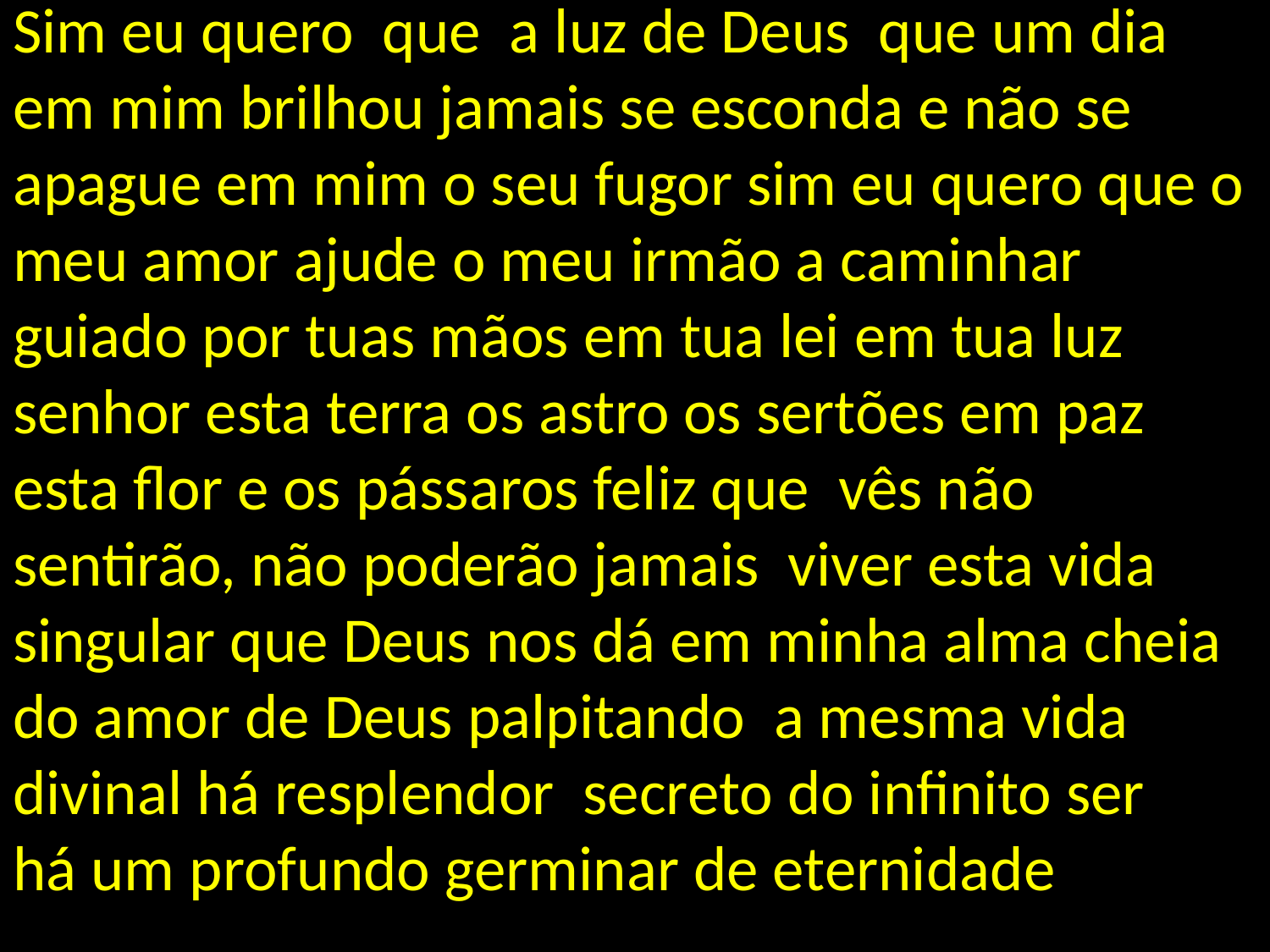

# Sim eu quero  que  a luz de Deus  que um dia em mim brilhou jamais se esconda e não se apague em mim o seu fugor sim eu quero que o meu amor ajude o meu irmão a caminhar guiado por tuas mãos em tua lei em tua luz senhor esta terra os astro os sertões em paz esta flor e os pássaros feliz que  vês não sentirão, não poderão jamais  viver esta vida singular que Deus nos dá em minha alma cheia do amor de Deus palpitando  a mesma vida divinal há resplendor  secreto do infinito ser há um profundo germinar de eternidade